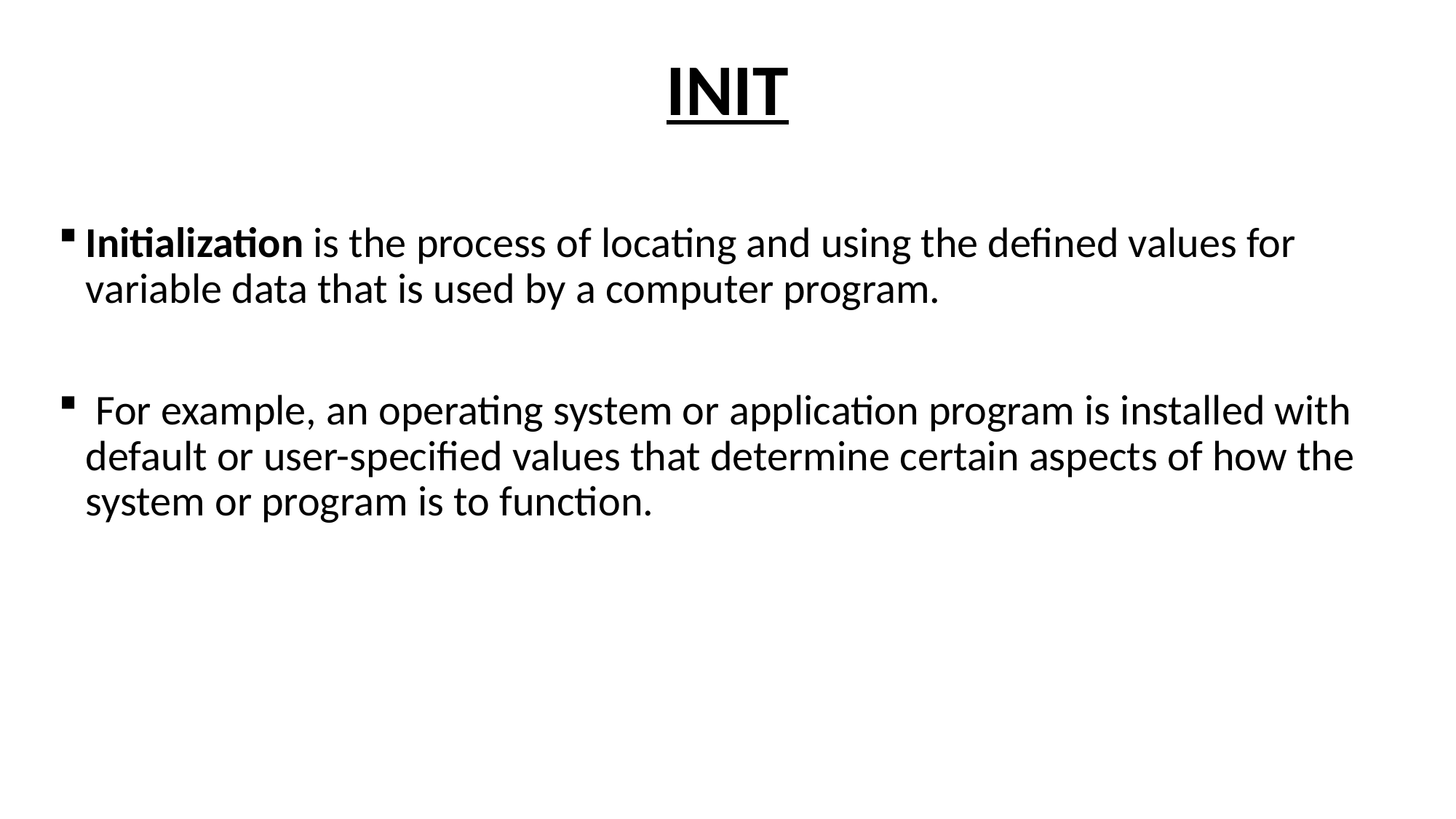

# INIT
Initialization is the process of locating and using the defined values for variable data that is used by a computer program.

 For example, an operating system or application program is installed with default or user-specified values that determine certain aspects of how the system or program is to function.